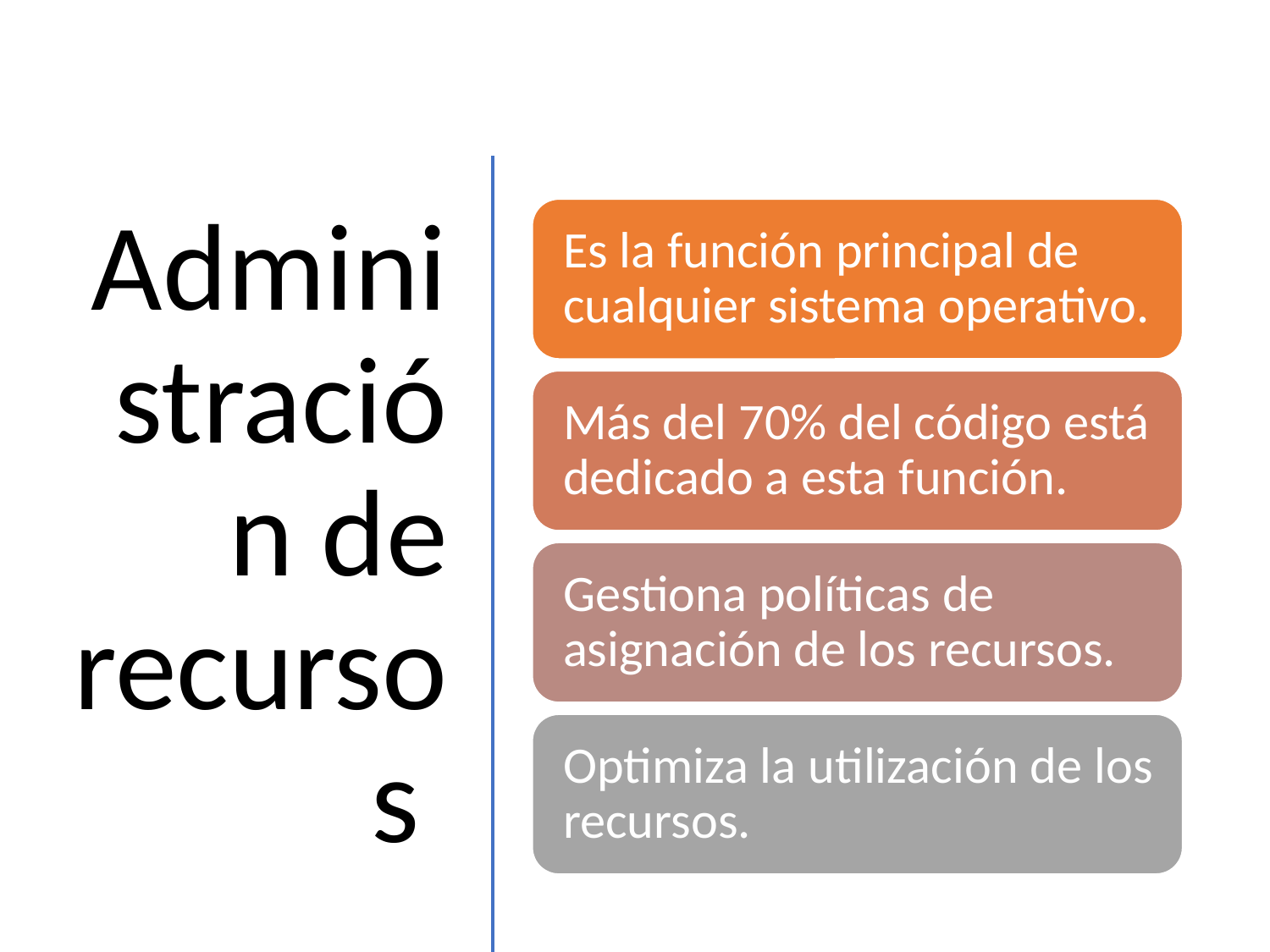

Administración de recursos
Es la función principal de cualquier sistema operativo.
Más del 70% del código está dedicado a esta función.
Gestiona políticas de asignación de los recursos.
Optimiza la utilización de los recursos.